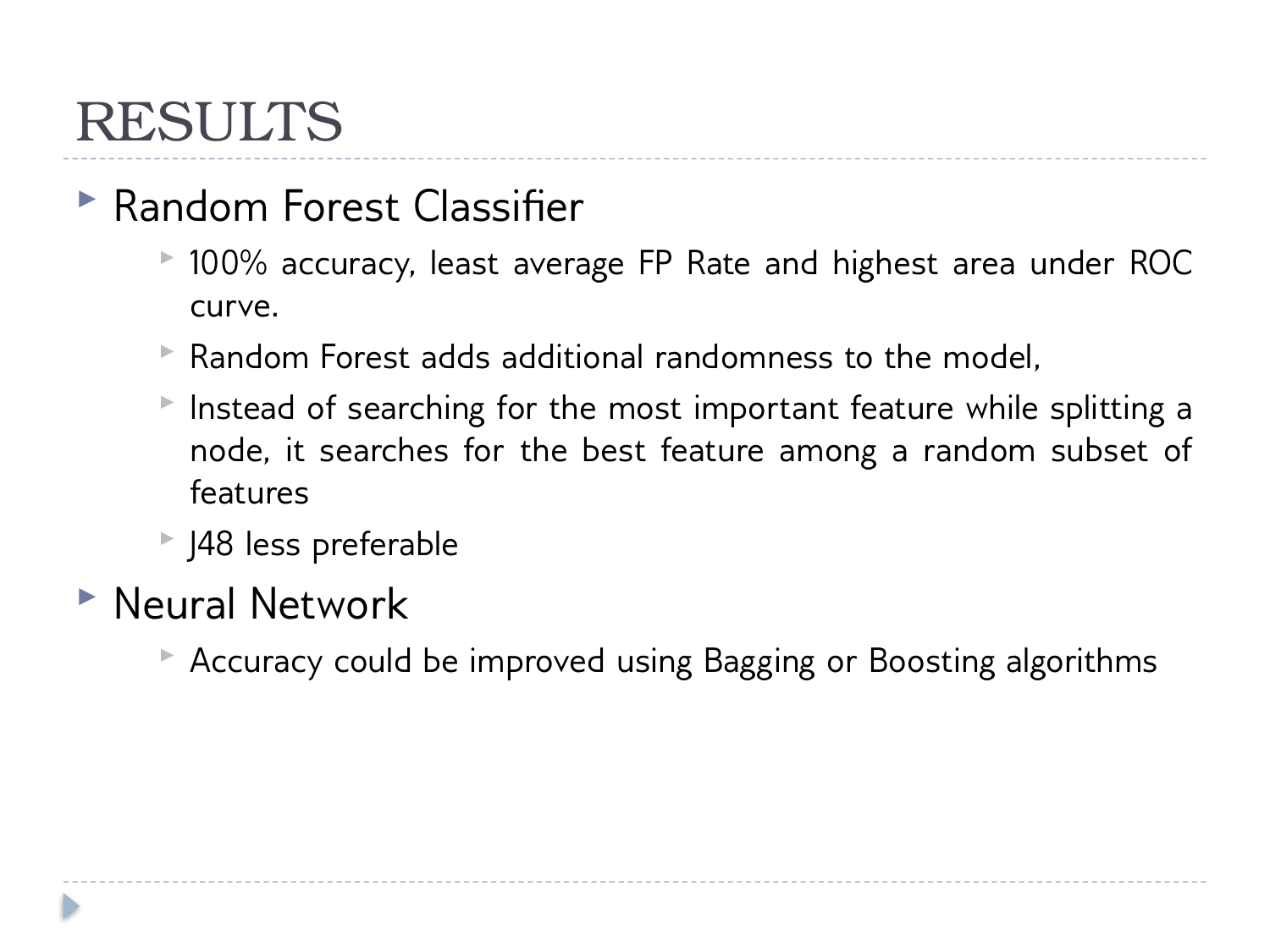

# RESULTS
Random Forest Classifier
100% accuracy, least average FP Rate and highest area under ROC curve.
Random Forest adds additional randomness to the model,
Instead of searching for the most important feature while splitting a node, it searches for the best feature among a random subset of features
J48 less preferable
Neural Network
Accuracy could be improved using Bagging or Boosting algorithms